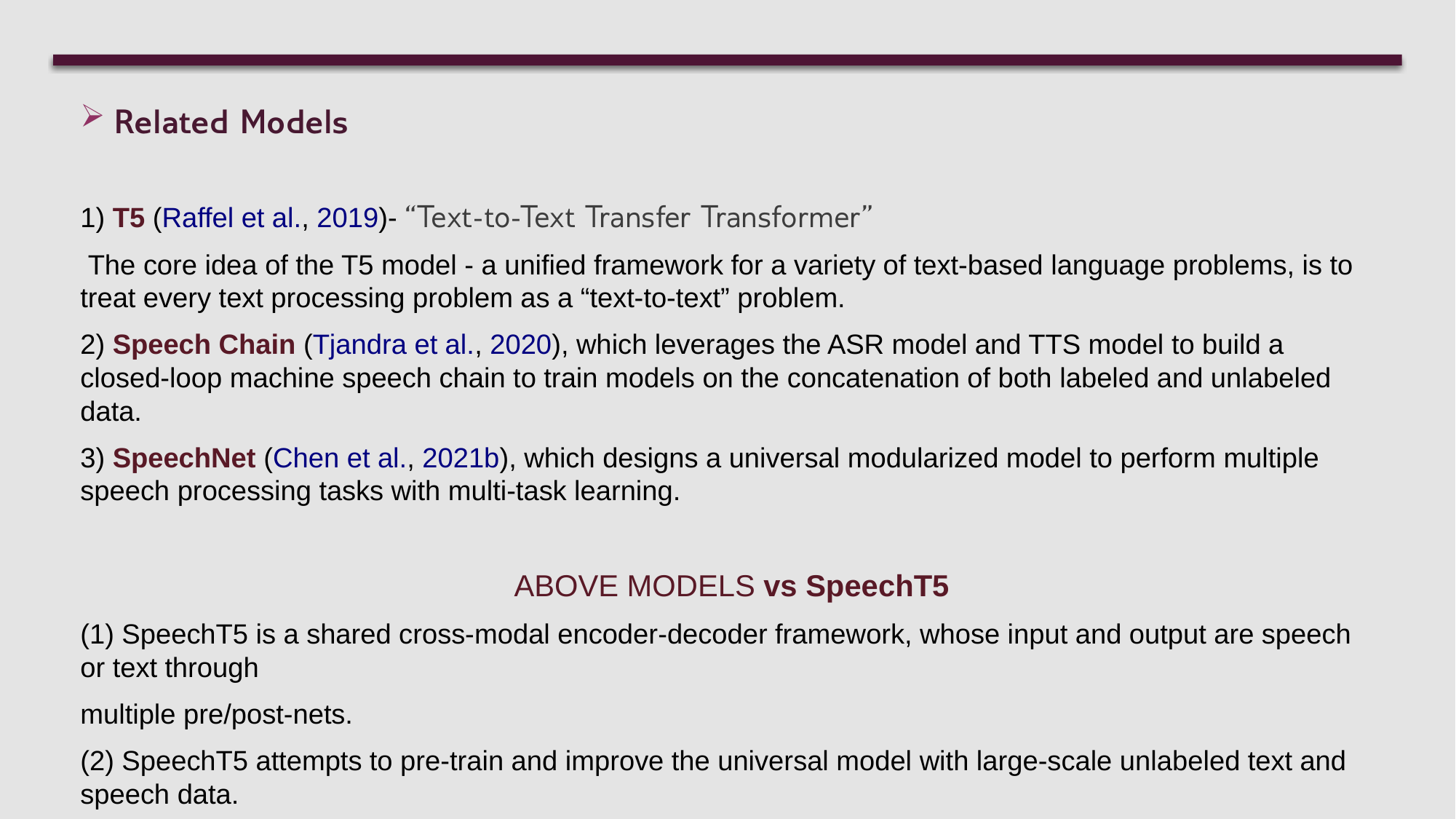

Related Models

1) T5 (Raffel et al., 2019)- “Text-to-Text Transfer Transformer”
 The core idea of the T5 model - a unified framework for a variety of text-based language problems, is to treat every text processing problem as a “text-to-text” problem.
2) Speech Chain (Tjandra et al., 2020), which leverages the ASR model and TTS model to build a closed-loop machine speech chain to train models on the concatenation of both labeled and unlabeled data.
3) SpeechNet (Chen et al., 2021b), which designs a universal modularized model to perform multiple speech processing tasks with multi-task learning.

 ABOVE MODELS vs SpeechT5
(1) SpeechT5 is a shared cross-modal encoder-decoder framework, whose input and output are speech or text through
multiple pre/post-nets.
(2) SpeechT5 attempts to pre-train and improve the universal model with large-scale unlabeled text and speech data.